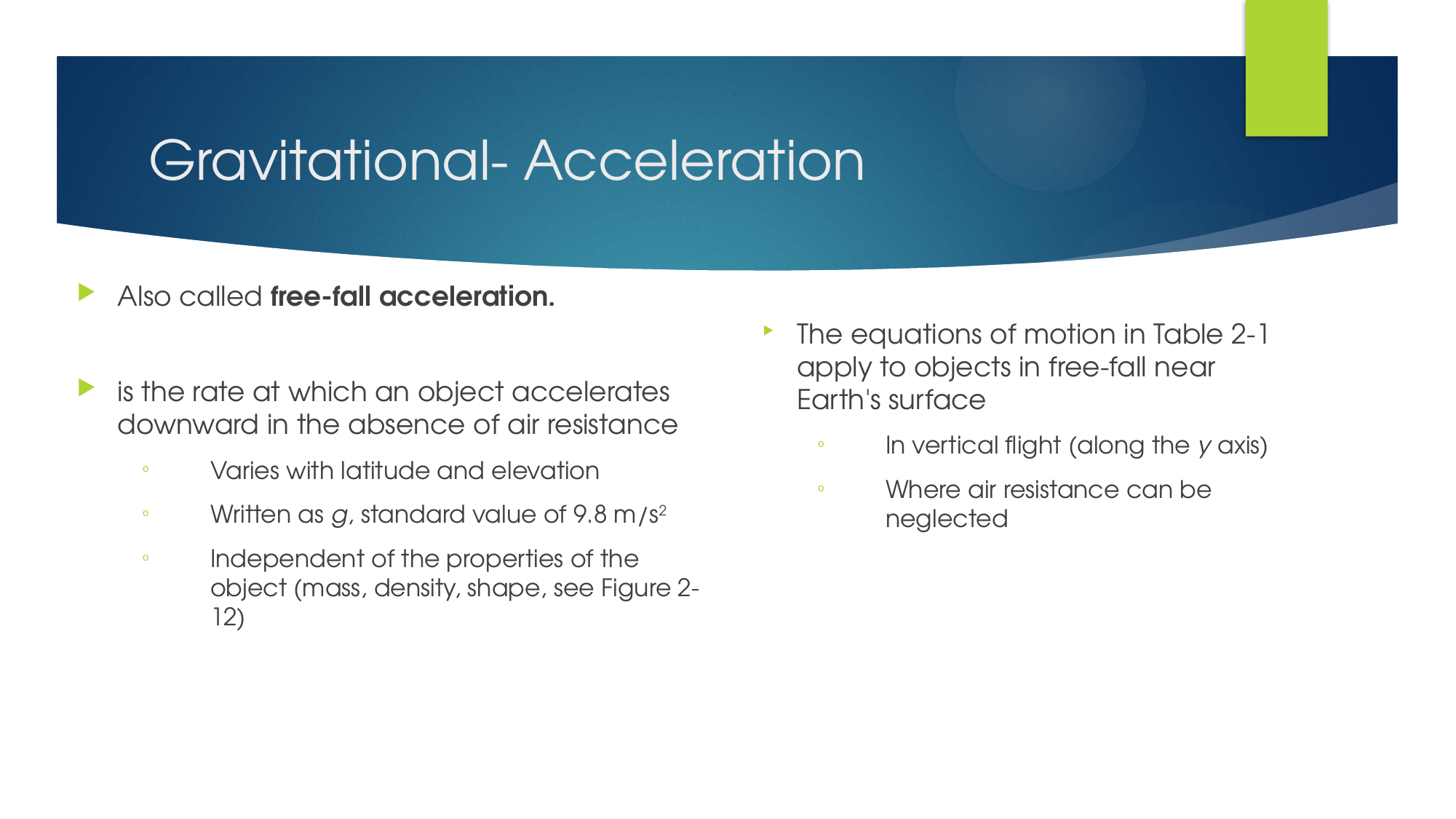

# Gravitational- Acceleration
Also called free-fall acceleration.

is the rate at which an object accelerates downward in the absence of air resistance
Varies with latitude and elevation
Written as g, standard value of 9.8 m/s2
Independent of the properties of the object (mass, density, shape, see Figure 2-12)

The equations of motion in Table 2-1 apply to objects in free-fall near Earth's surface
In vertical flight (along the y axis)
Where air resistance can be neglected